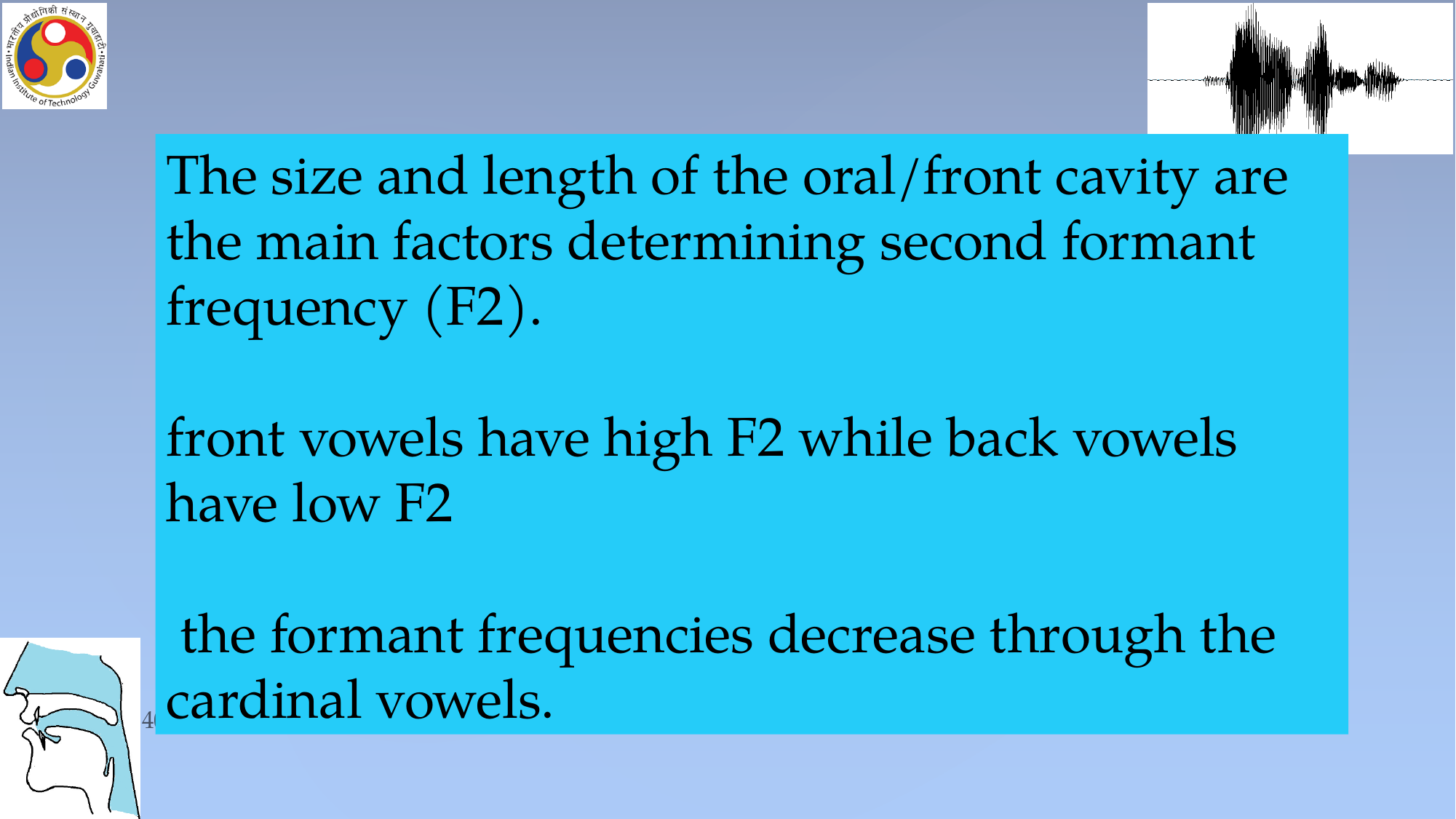

The size and length of the oral/front cavity are the main factors determining second formant frequency (F2).

front vowels have high F2 while back vowels have low F2

 the formant frequencies decrease through the cardinal vowels.
40